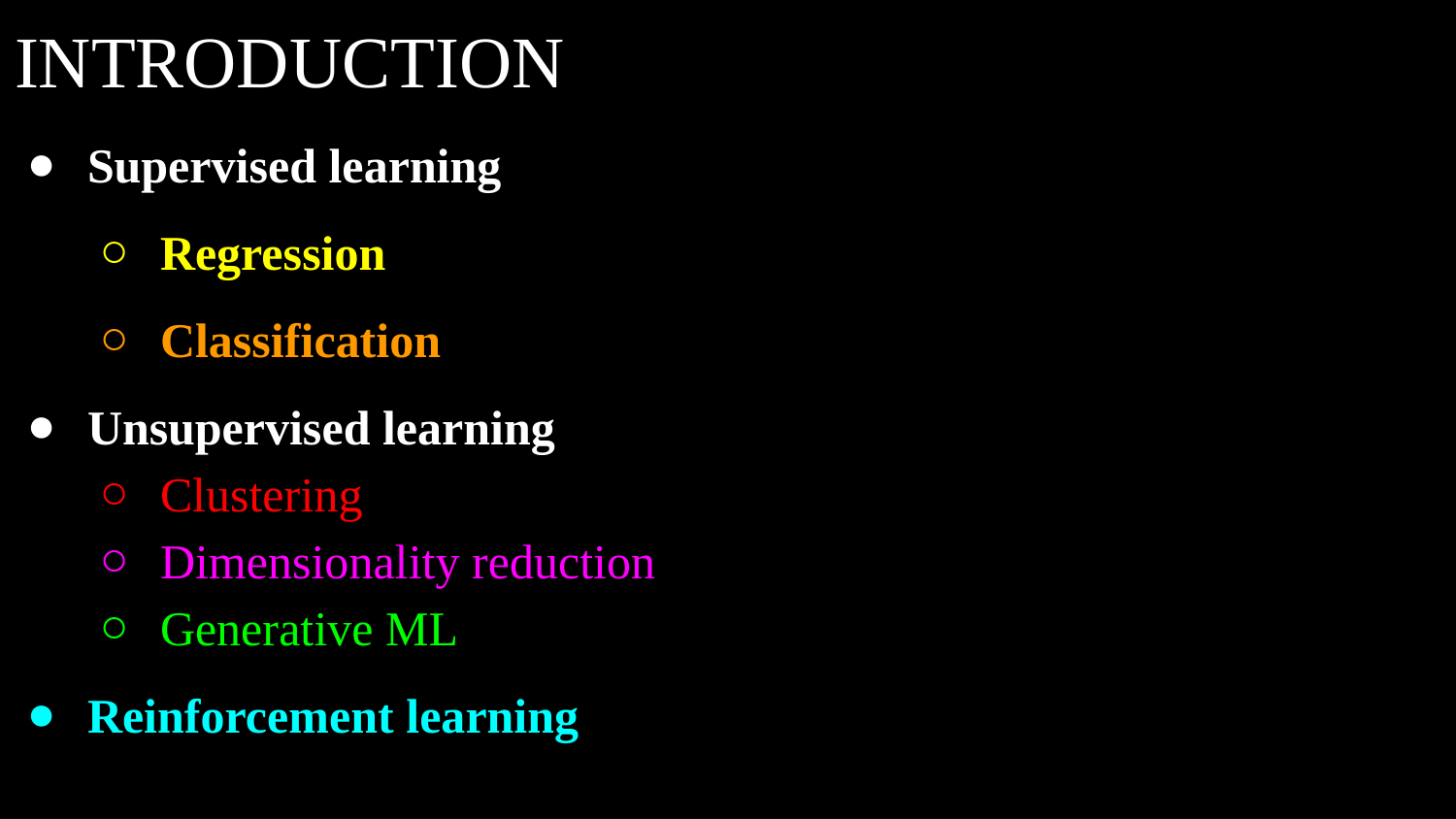

# INTRODUCTION
Supervised learning
Regression
Classification
Unsupervised learning
Clustering
Dimensionality reduction
Generative ML
Reinforcement learning